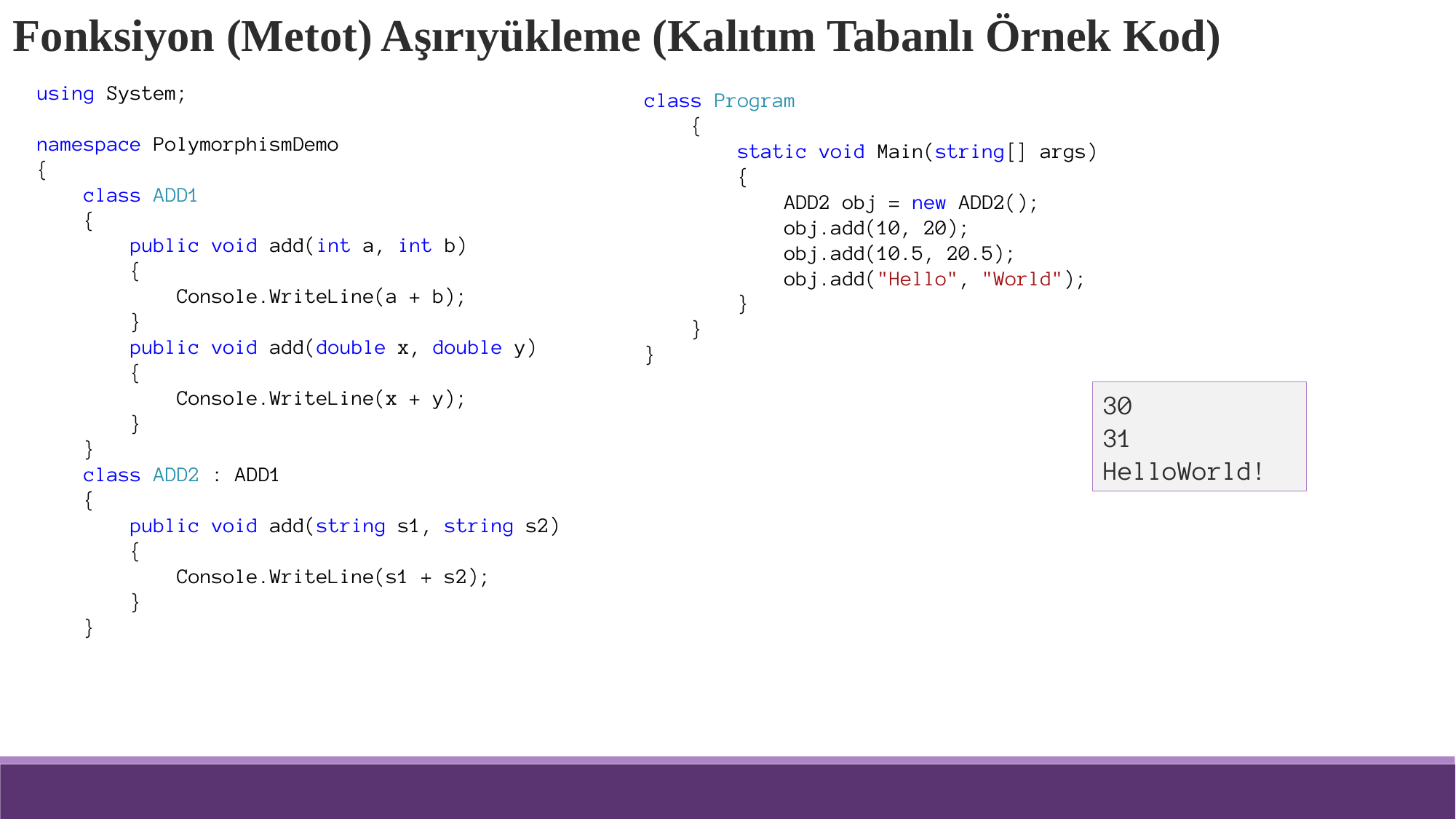

Fonksiyon (Metot) Aşırıyükleme (Kalıtım Tabanlı Örnek Kod)
using System;

namespace PolymorphismDemo
{
    class ADD1
    {
        public void add(int a, int b)
        {
            Console.WriteLine(a + b);
        }
        public void add(double x, double y)
        {
            Console.WriteLine(x + y);
        }
    }
    class ADD2 : ADD1
    {
        public void add(string s1, string s2)
        {
            Console.WriteLine(s1 + s2);
        }
    }

class Program
    {
        static void Main(string[] args)
        {
            ADD2 obj = new ADD2();
            obj.add(10, 20);
            obj.add(10.5, 20.5);
            obj.add("Hello", "World");
        }
    }
}
30
31
HelloWorld!